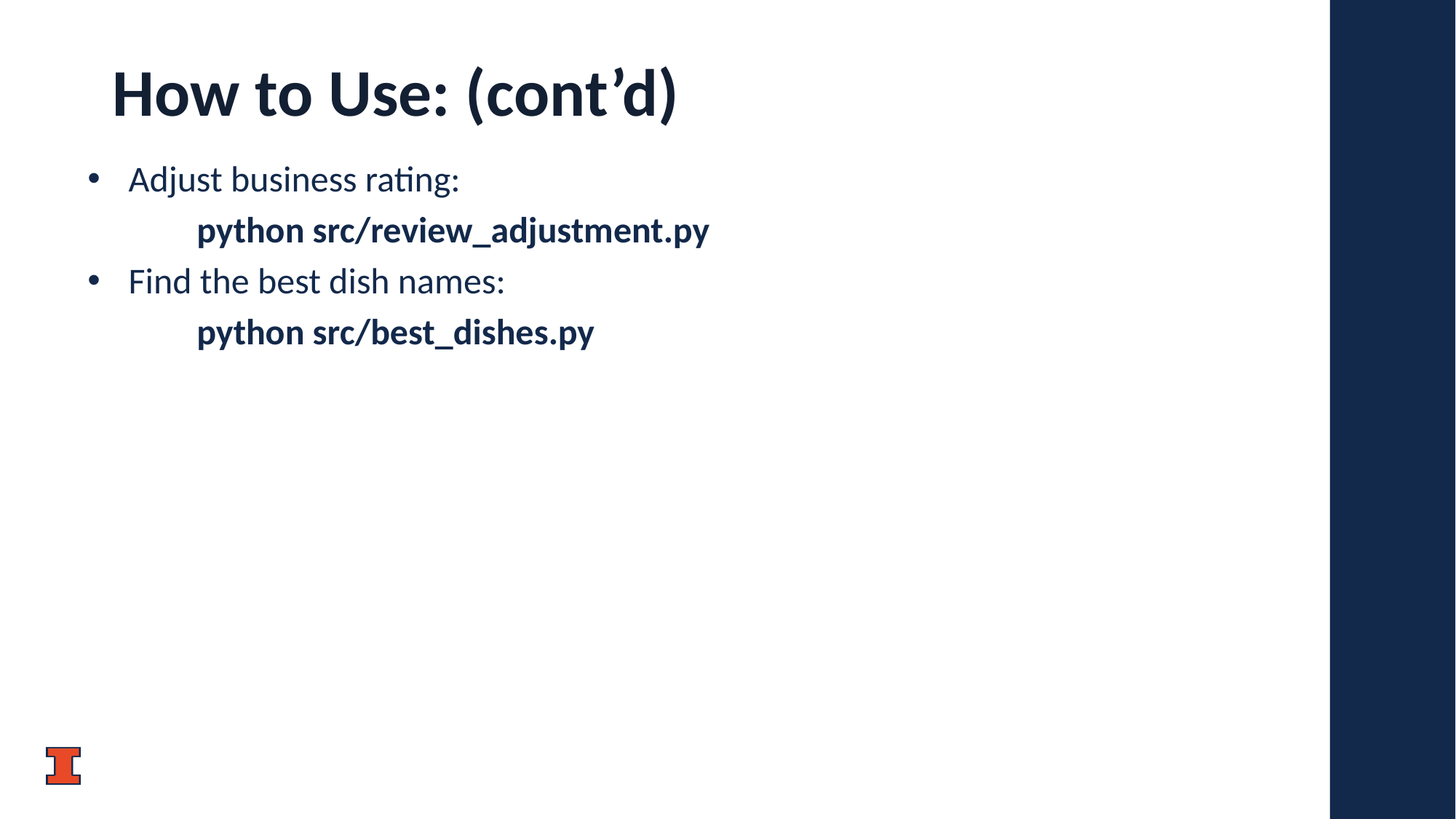

# How to Use: (cont’d)
Adjust business rating:
	python src/review_adjustment.py
Find the best dish names:
	python src/best_dishes.py